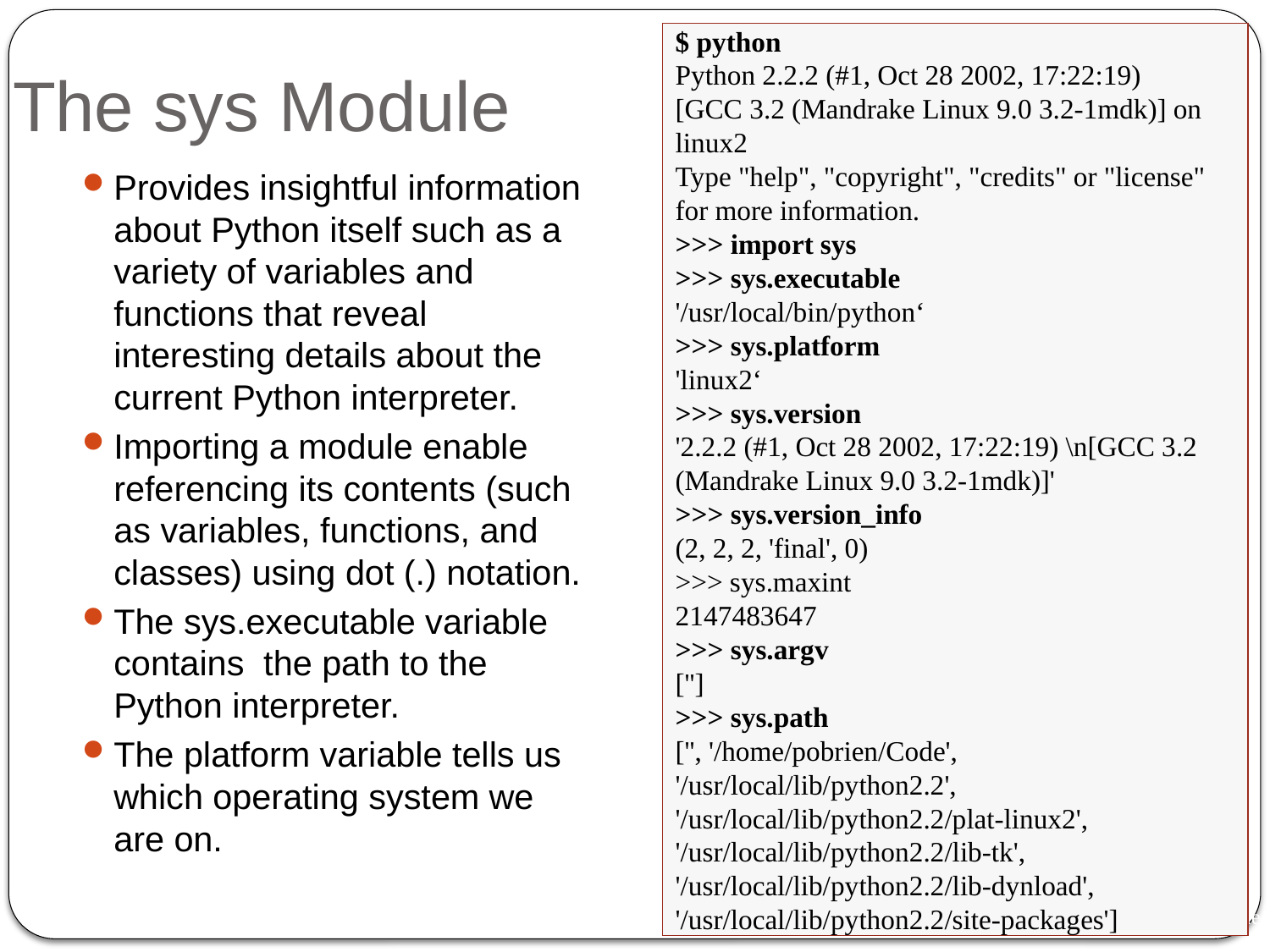

# The sys Module
$ python
Python 2.2.2 (#1, Oct 28 2002, 17:22:19)
[GCC 3.2 (Mandrake Linux 9.0 3.2-1mdk)] on linux2
Type "help", "copyright", "credits" or "license" for more information.
>>> import sys
>>> sys.executable
'/usr/local/bin/python‘
>>> sys.platform
'linux2‘
>>> sys.version
'2.2.2 (#1, Oct 28 2002, 17:22:19) \n[GCC 3.2 (Mandrake Linux 9.0 3.2-1mdk)]'
>>> sys.version_info
(2, 2, 2, 'final', 0)
>>> sys.maxint
2147483647
>>> sys.argv
['']
>>> sys.path
['', '/home/pobrien/Code',
'/usr/local/lib/python2.2',
'/usr/local/lib/python2.2/plat-linux2',
'/usr/local/lib/python2.2/lib-tk',
'/usr/local/lib/python2.2/lib-dynload',
'/usr/local/lib/python2.2/site-packages']
Provides insightful information about Python itself such as a variety of variables and functions that reveal interesting details about the current Python interpreter.
Importing a module enable referencing its contents (such as variables, functions, and classes) using dot (.) notation.
The sys.executable variable contains  the path to the Python interpreter.
The platform variable tells us which operating system we are on.